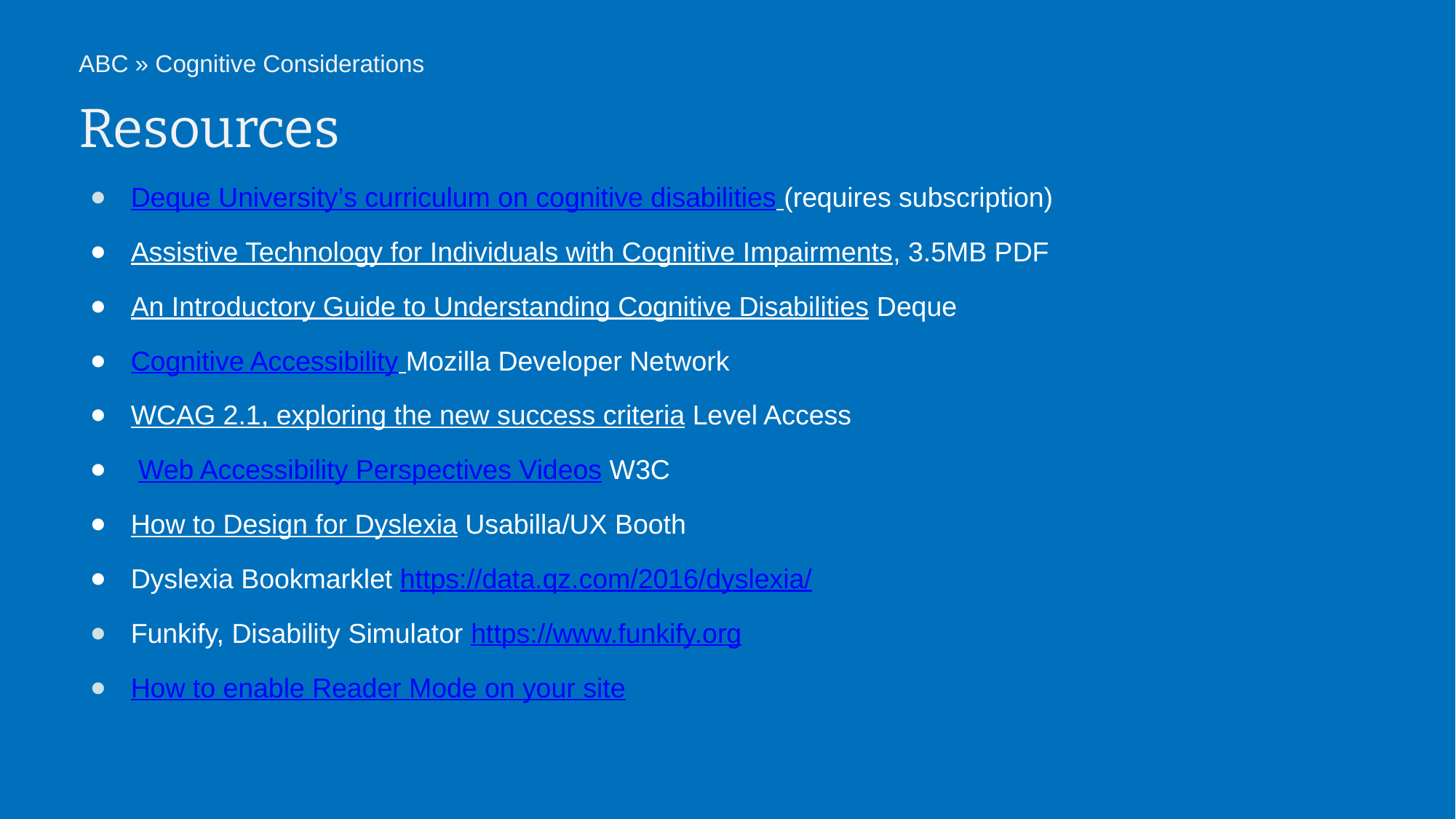

ABC » Cognitive Considerations
# Resources
Deque University’s curriculum on cognitive disabilities (requires subscription)
Assistive Technology for Individuals with Cognitive Impairments, 3.5MB PDF
An Introductory Guide to Understanding Cognitive Disabilities Deque
Cognitive Accessibility Mozilla Developer Network
WCAG 2.1, exploring the new success criteria Level Access
 Web Accessibility Perspectives Videos W3C
How to Design for Dyslexia Usabilla/UX Booth
Dyslexia Bookmarklet https://data.qz.com/2016/dyslexia/
Funkify, Disability Simulator https://www.funkify.org
How to enable Reader Mode on your site